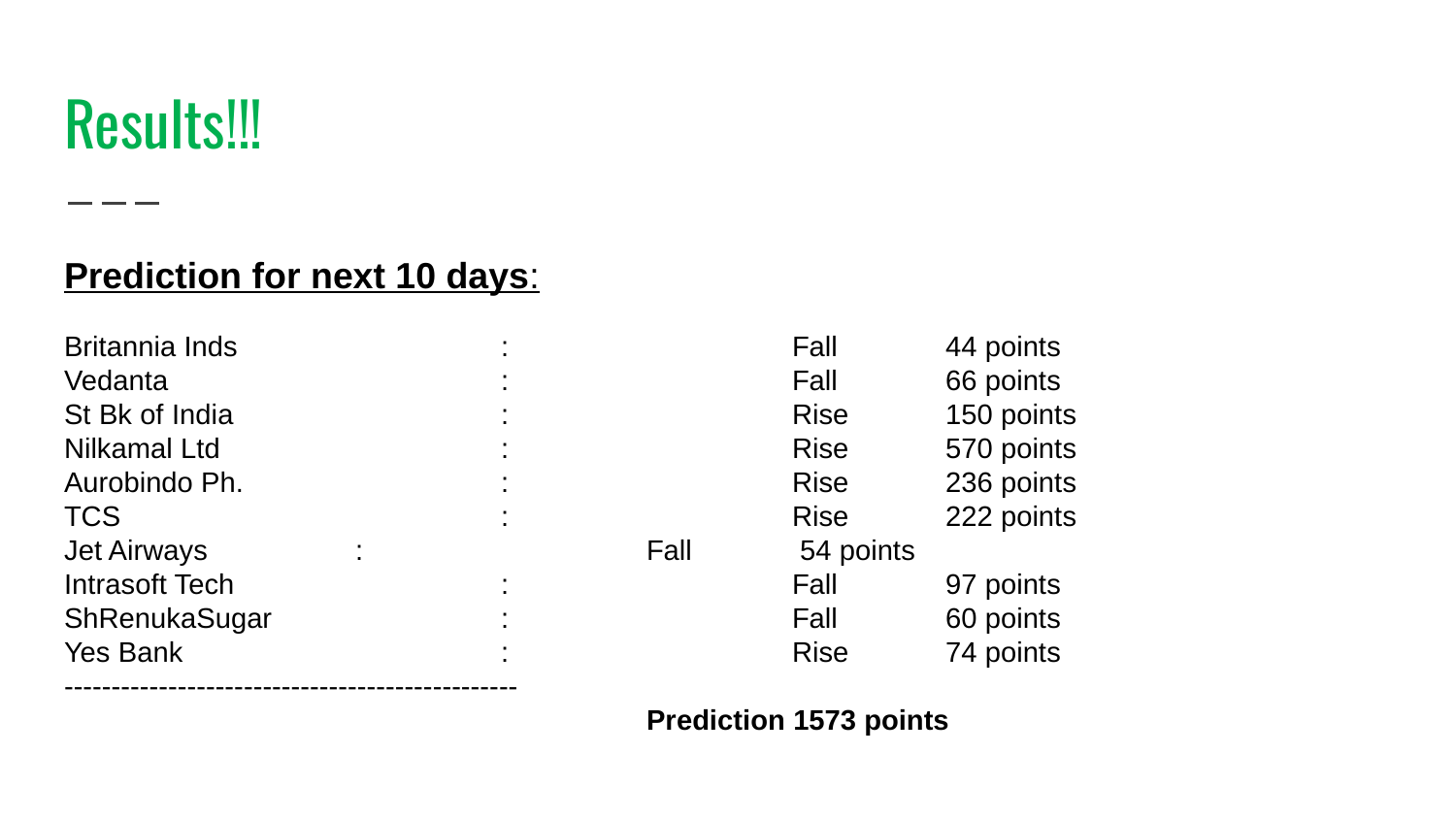

# Results!!!
Prediction for next 10 days:
Britannia Inds		:		Fall	 44 points
Vedanta			:		Fall	 66 points
St Bk of India		:		Rise	 150 points
Nilkamal Ltd		:		Rise	 570 points
Aurobindo Ph.		:		Rise	 236 points
TCS			:		Rise	 222 points
Jet Airways		:		Fall	 54 points
Intrasoft Tech		:		Fall	 97 points
ShRenukaSugar		:		Fall	 60 points
Yes Bank			:		Rise	 74 points
------------------------------------------------
	                       		Prediction 1573 points